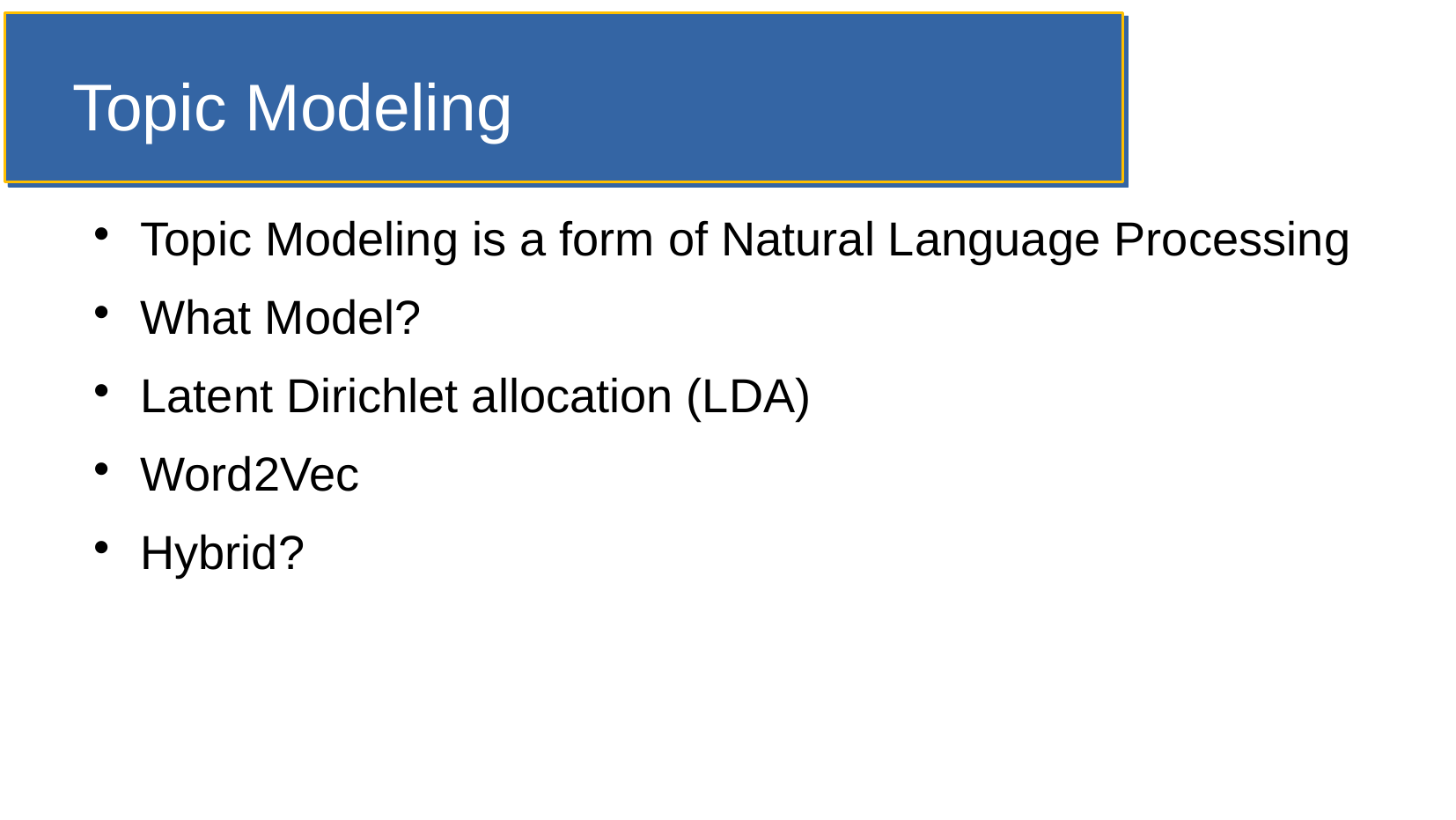

Topic Modeling
Topic Modeling is a form of Natural Language Processing
What Model?
Latent Dirichlet allocation (LDA)
Word2Vec
Hybrid?